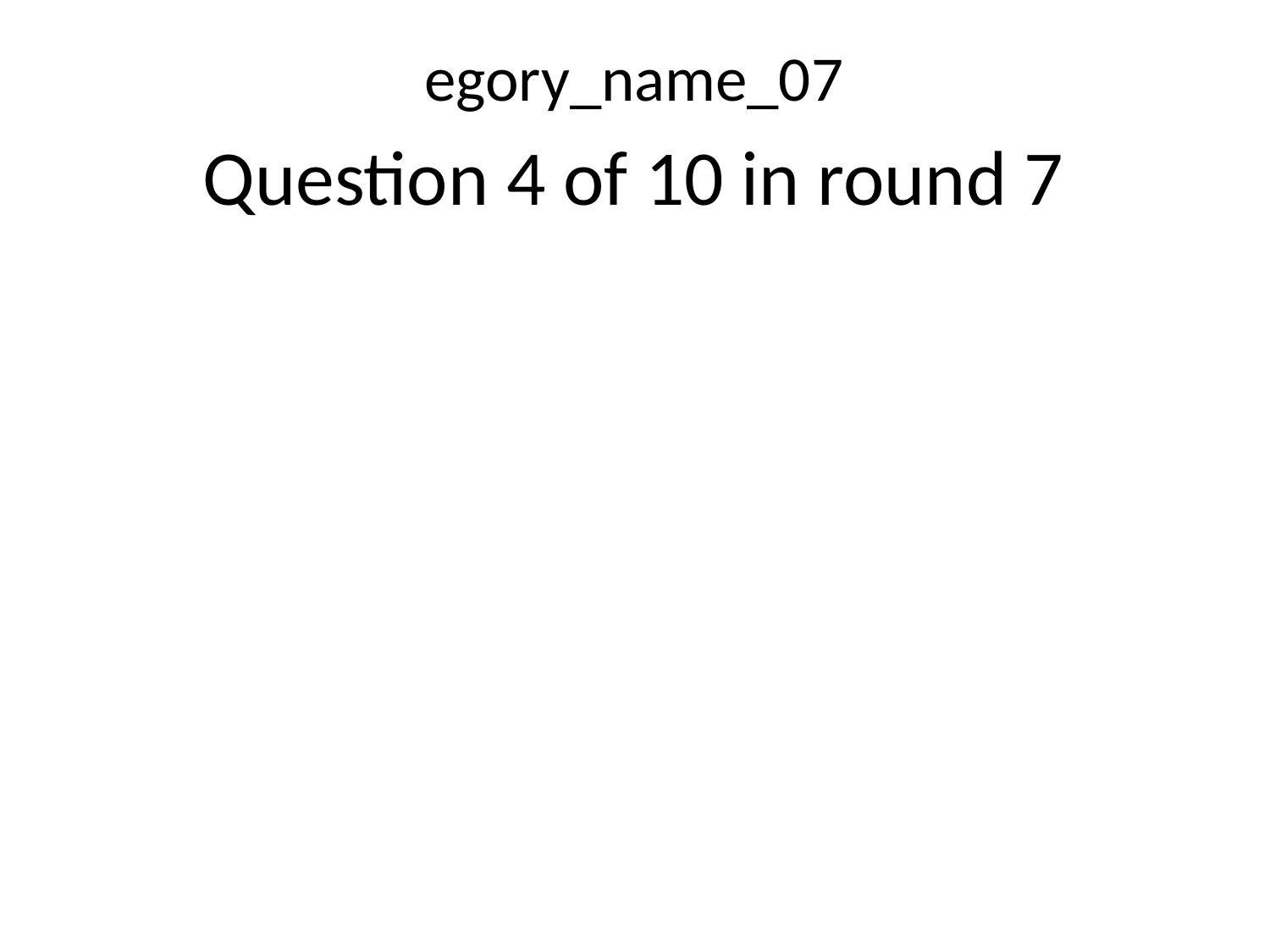

egory_name_07
Question 4 of 10 in round 7